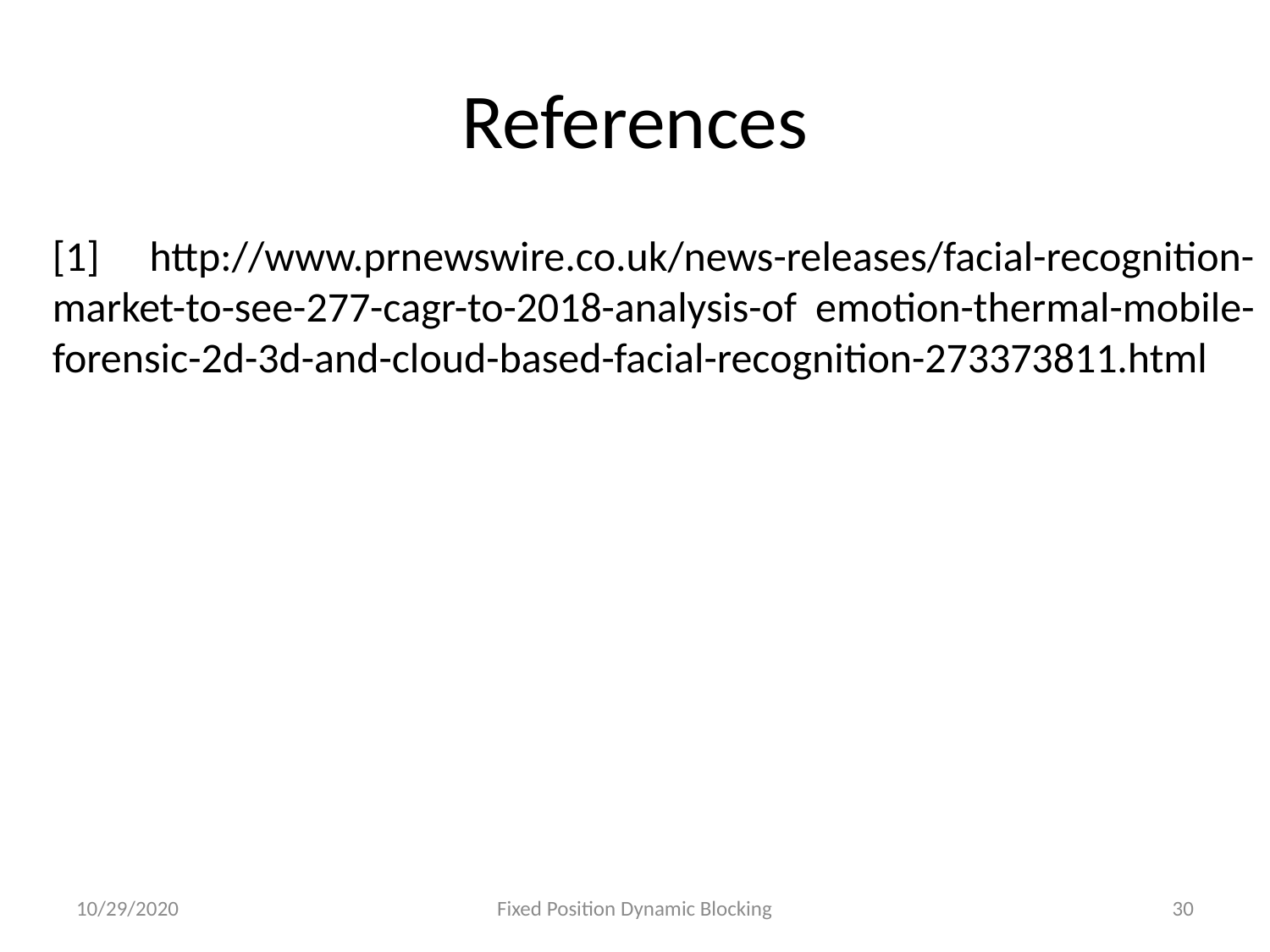

# References
[1] http://www.prnewswire.co.uk/news-releases/facial-recognition-market-to-see-277-cagr-to-2018-analysis-of emotion-thermal-mobile-forensic-2d-3d-and-cloud-based-facial-recognition-273373811.html
10/29/2020
Fixed Position Dynamic Blocking
30